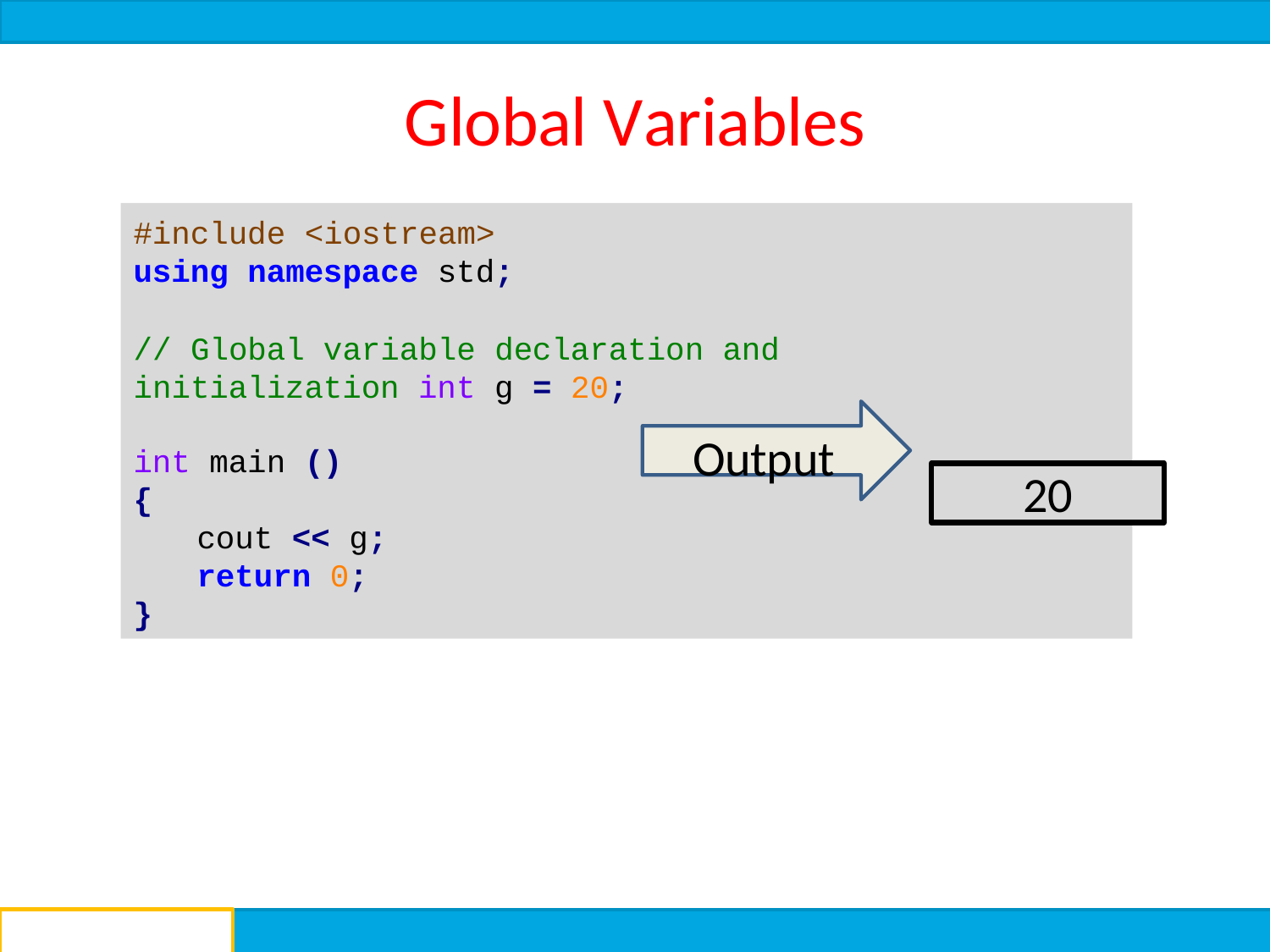

Global Variables

#include <iostream>
using namespace std;

// Global variable declaration and initialization int g = 20;

Output
int main ()
{
cout << g; return 0;
}
20